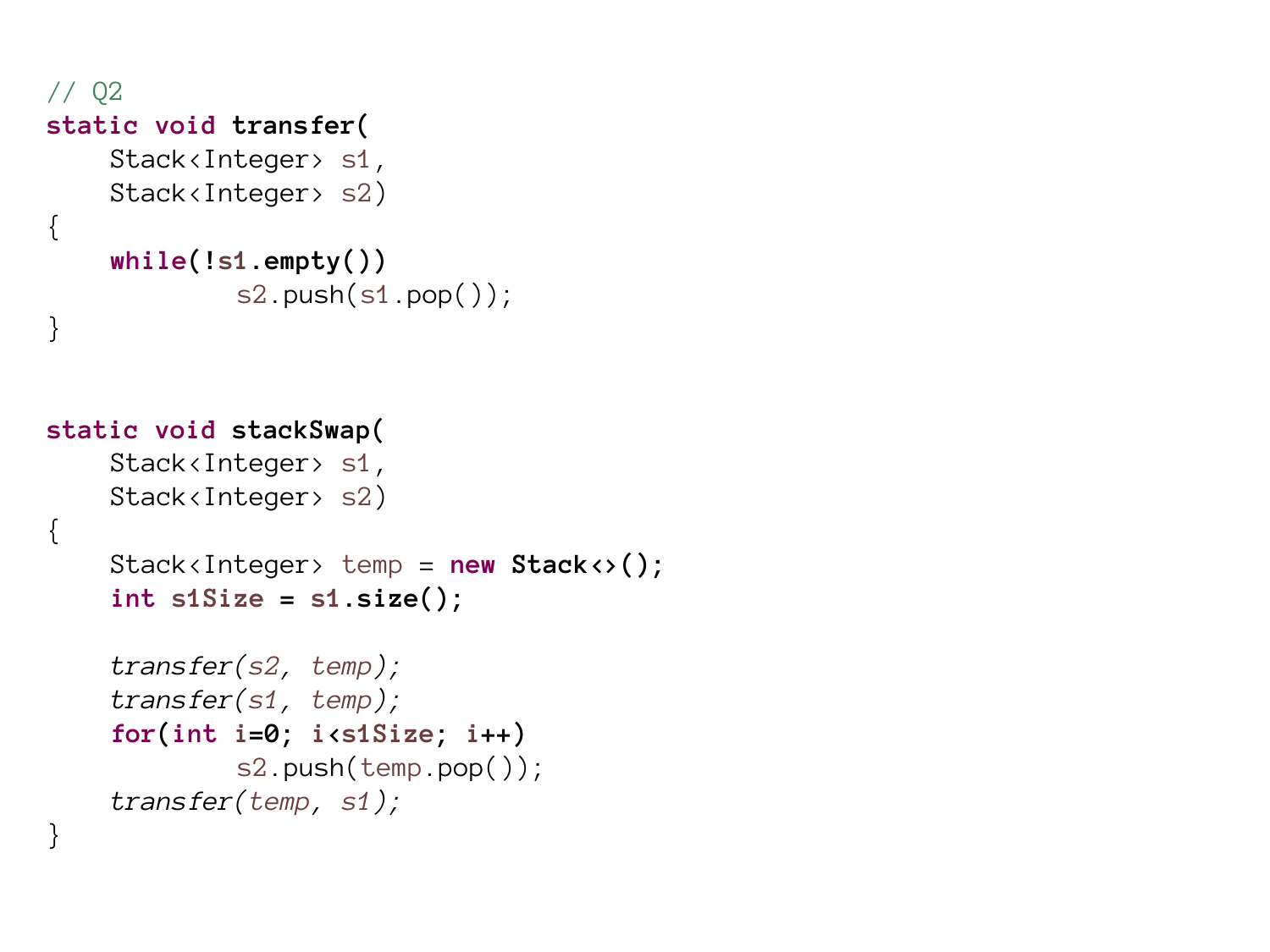

// Q2
static void transfer(
Stack<Integer> s1,
Stack<Integer> s2)
{
while(!s1.empty())
	s2.push(s1.pop());
}

static void stackSwap(
Stack<Integer> s1,
Stack<Integer> s2)
{
Stack<Integer> temp = new Stack<>();
int s1Size = s1.size();

transfer(s2, temp);
transfer(s1, temp);
for(int i=0; i<s1Size; i++)
	s2.push(temp.pop());
transfer(temp, s1);
}